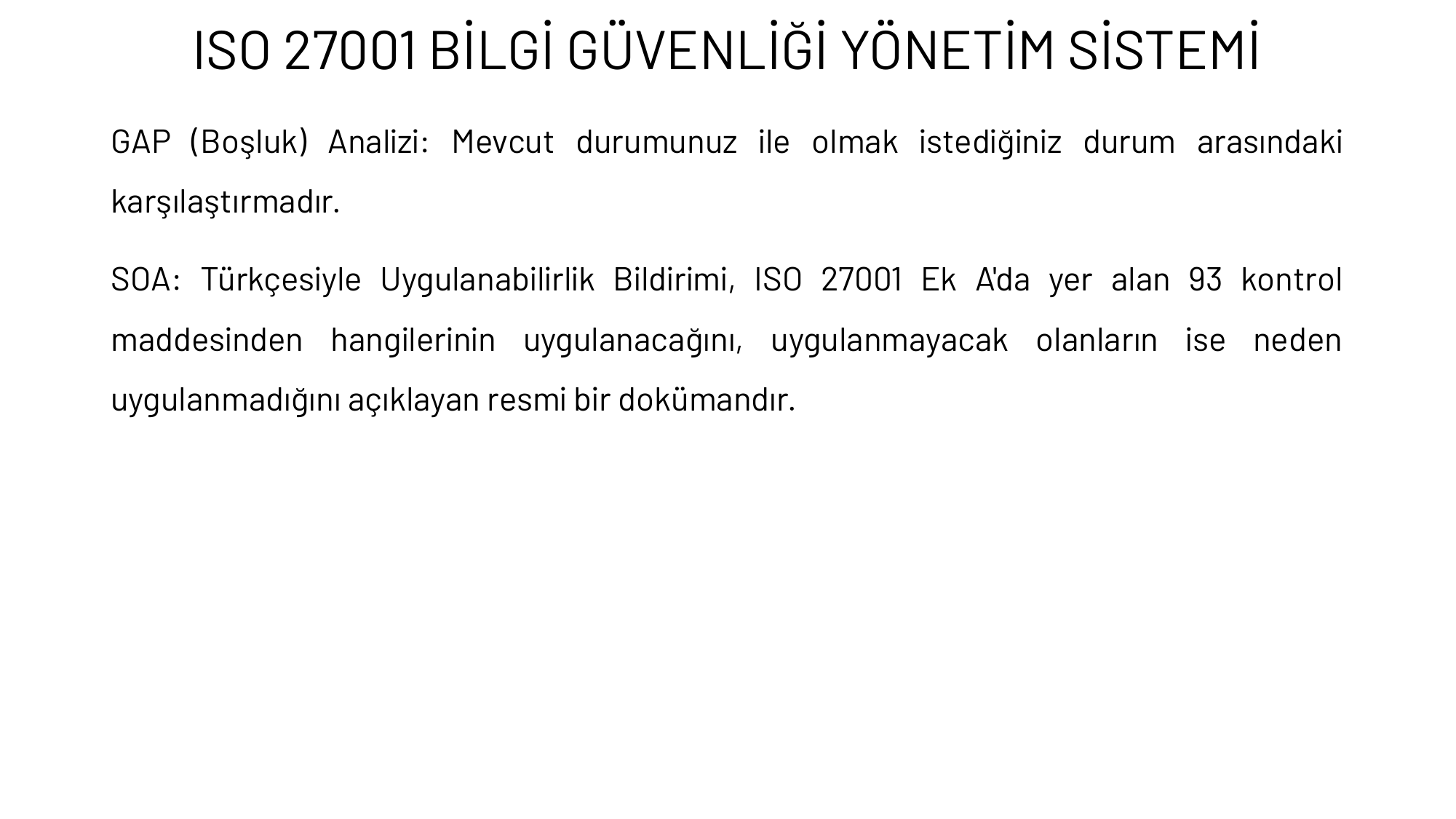

# ISO 27001 BİLGİ GÜVENLİĞİ YÖNETİM SİSTEMİ
GAP (Boşluk) Analizi: Mevcut durumunuz ile olmak istediğiniz durum arasındaki karşılaştırmadır.
SOA: Türkçesiyle Uygulanabilirlik Bildirimi, ISO 27001 Ek A'da yer alan 93 kontrol maddesinden hangilerinin uygulanacağını, uygulanmayacak olanların ise neden uygulanmadığını açıklayan resmi bir dokümandır.